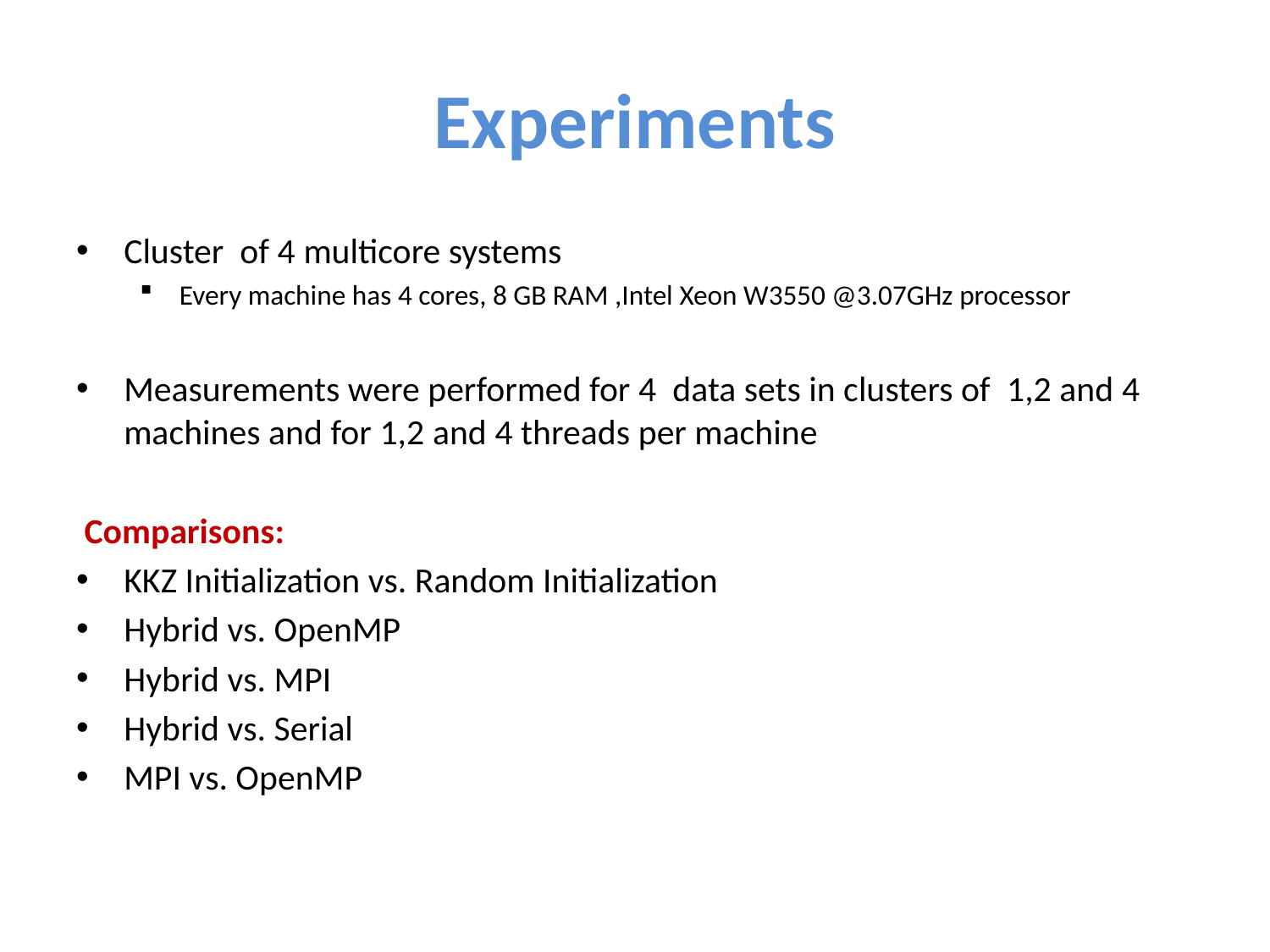

# Experiments
Cluster  of 4 multicore systems
Every machine has 4 cores, 8 GB RAM ,Intel Xeon W3550 @3.07GHz processor

Measurements were performed for 4  data sets in clusters of  1,2 and 4 machines and for 1,2 and 4 threads per machine

 Comparisons:
KKZ Initialization vs. Random Initialization
Hybrid vs. OpenMP
Hybrid vs. MPI
Hybrid vs. Serial
MPI vs. OpenMP